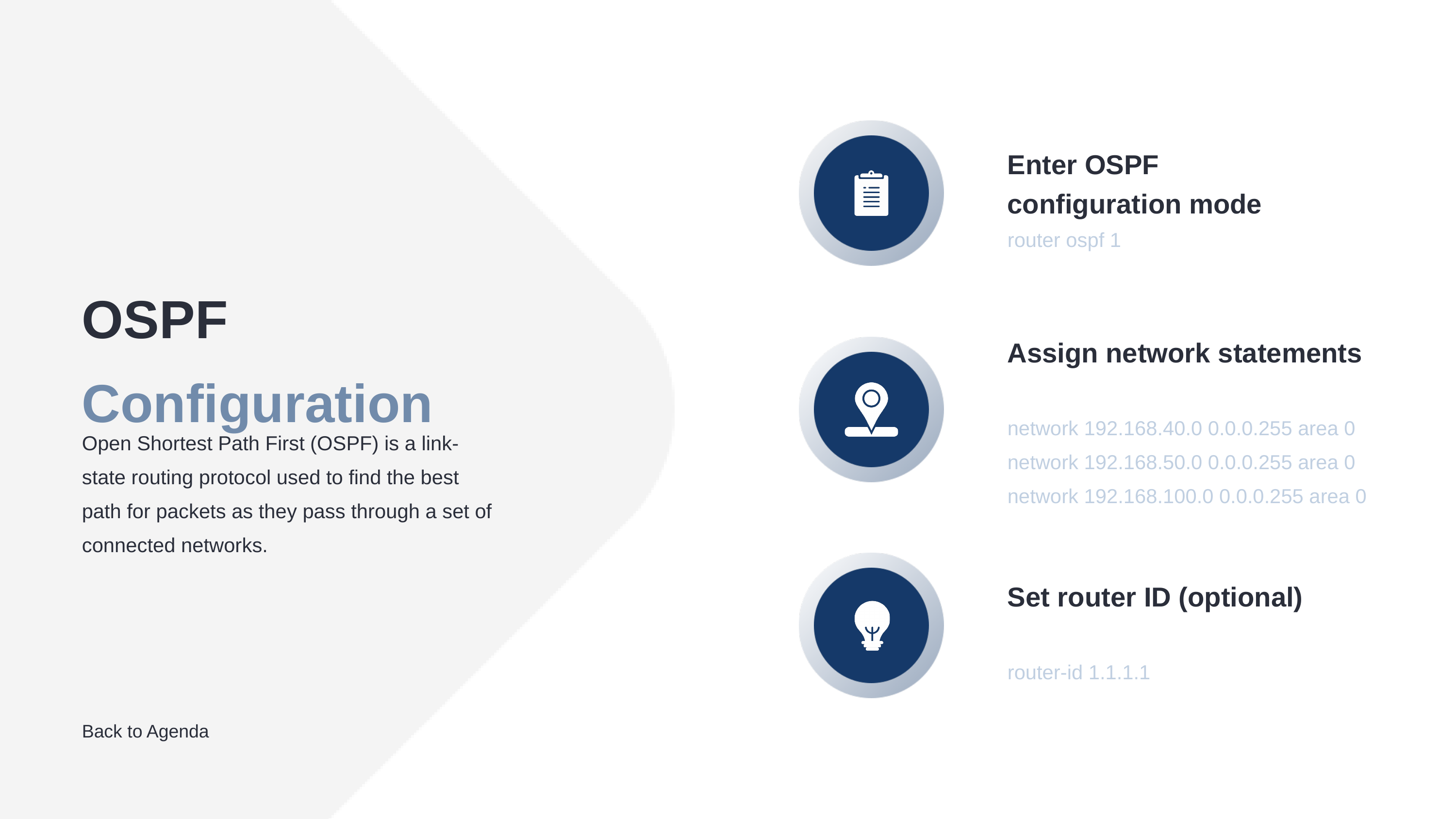

Enter OSPF configuration mode
router ospf 1

OSPF Configuration
Open Shortest Path First (OSPF) is a link-state routing protocol used to find the best path for packets as they pass through a set of connected networks.
Assign network statements
network 192.168.40.0 0.0.0.255 area 0
network 192.168.50.0 0.0.0.255 area 0
network 192.168.100.0 0.0.0.255 area 0

Set router ID (optional)
router-id 1.1.1.1

Back to Agenda